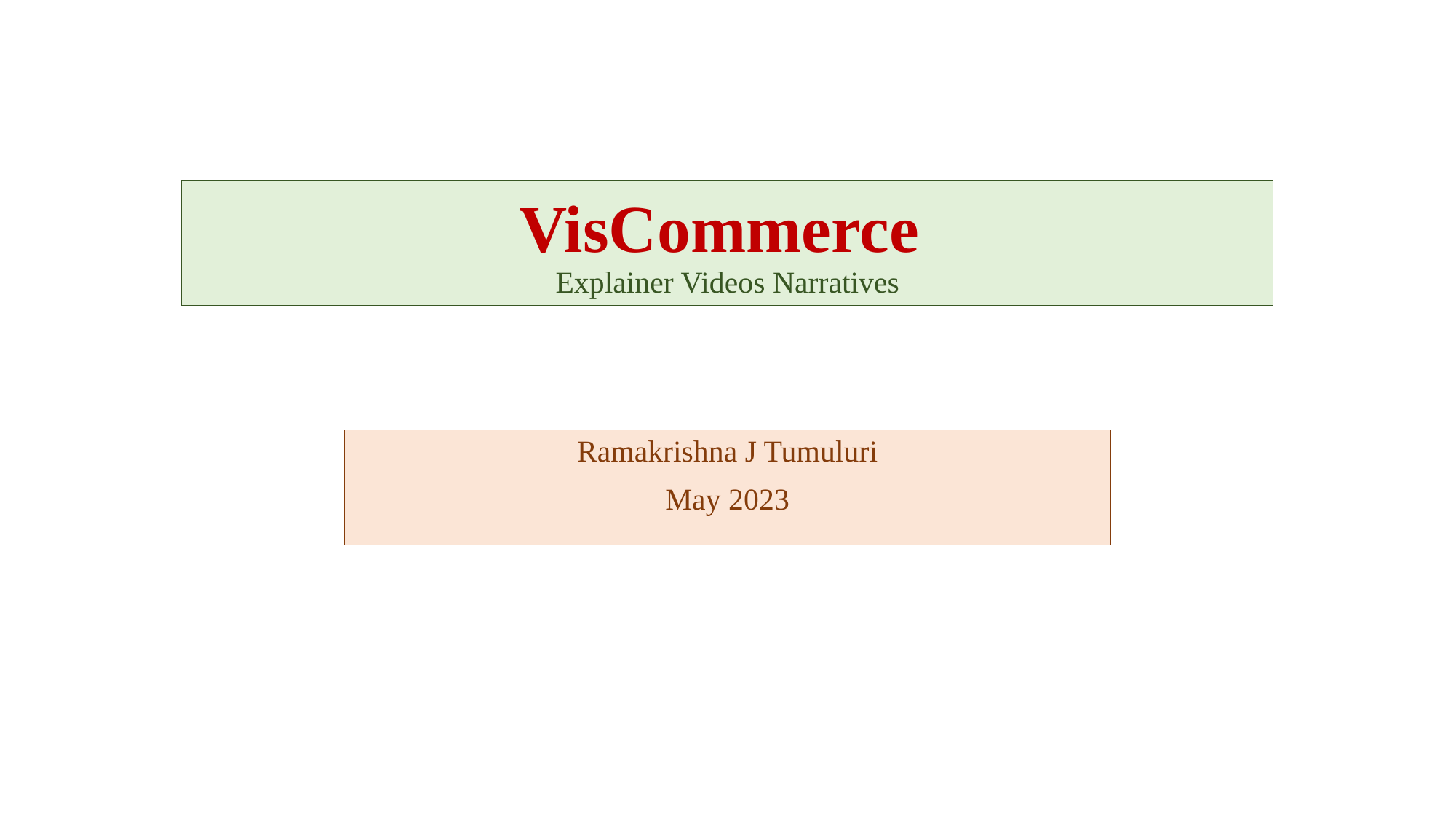

# VisCommerce Explainer Videos Narratives
Ramakrishna J Tumuluri
May 2023